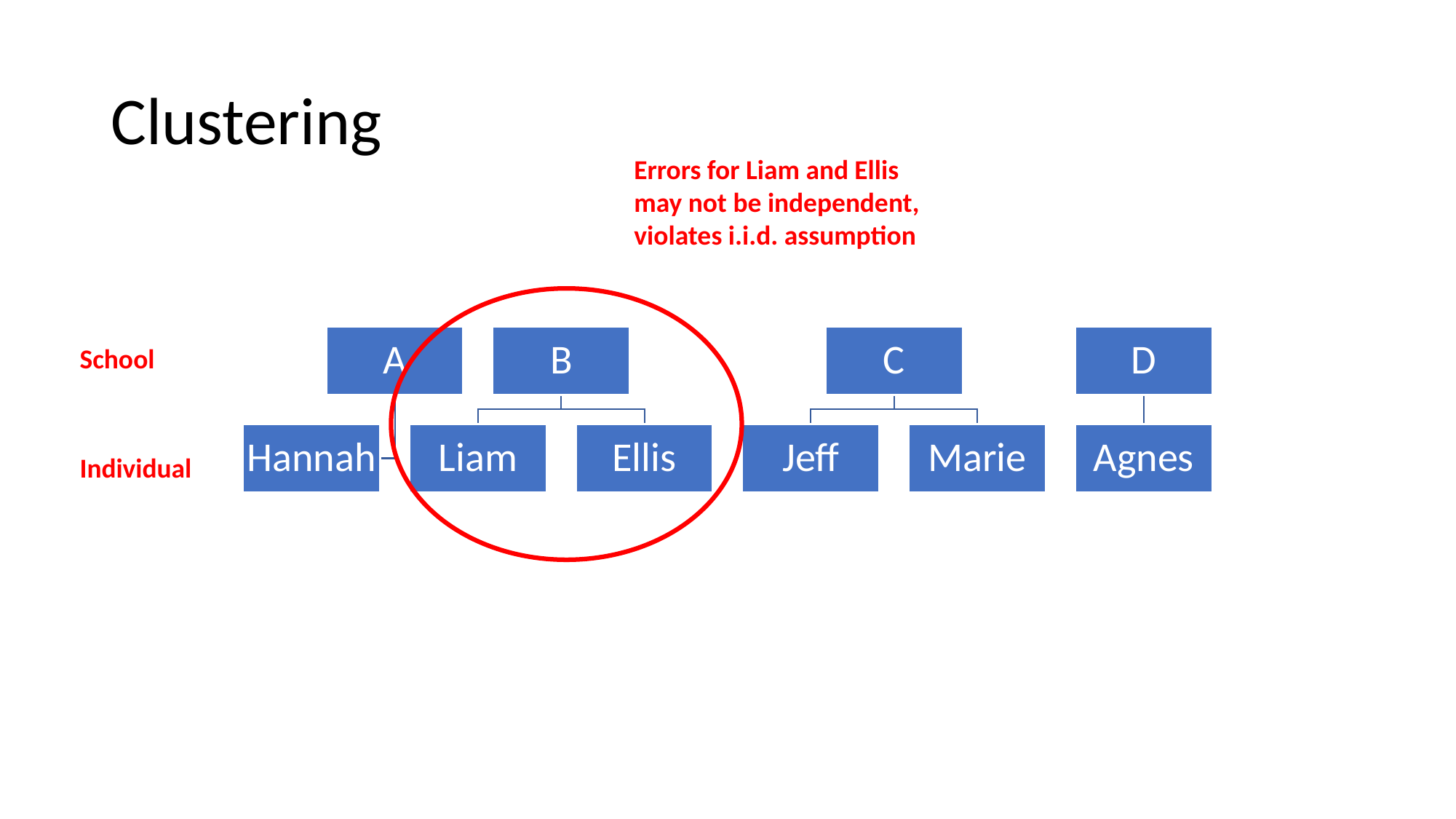

# Clustering
A
Hannah
B
Liam
Ellis
C
Jeff
Marie
D
Agnes
Errors for Liam and Ellis may not be independent, violates i.i.d. assumption

School
Individual